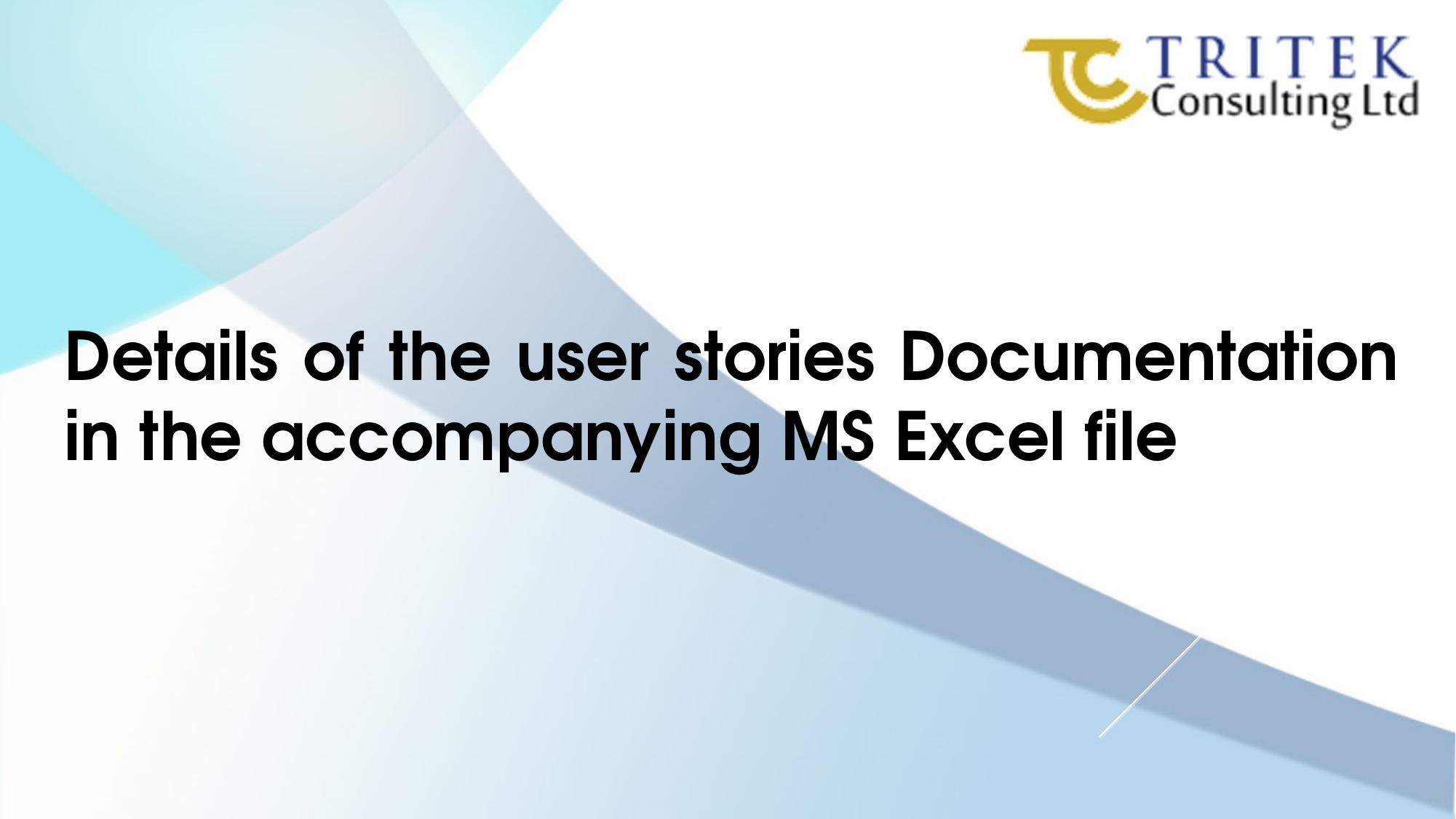

Details of the user stories Documentation in the accompanying MS Excel file